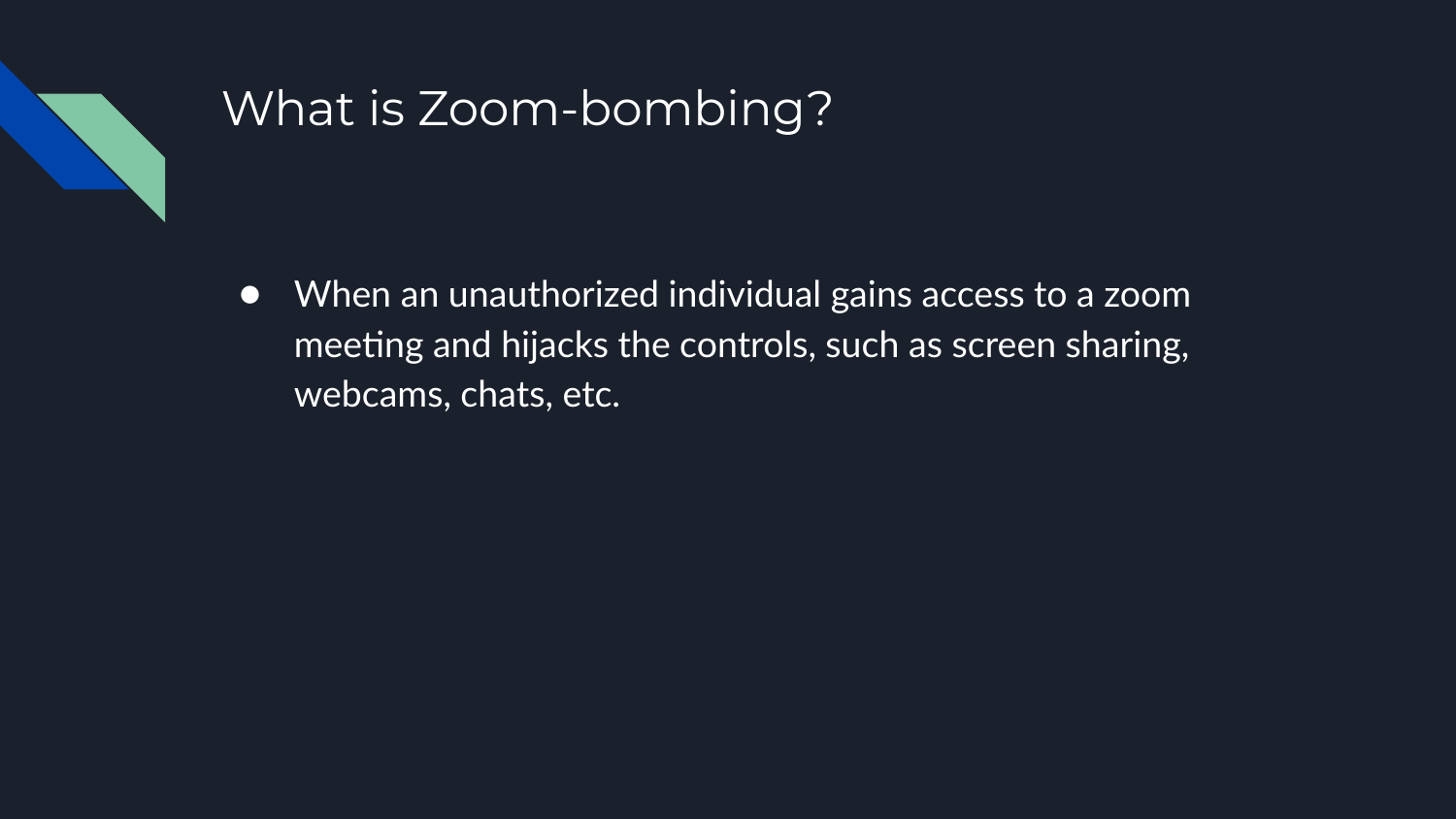

# What is Zoom-bombing?
When an unauthorized individual gains access to a zoom meeting and hijacks the controls, such as screen sharing, webcams, chats, etc.